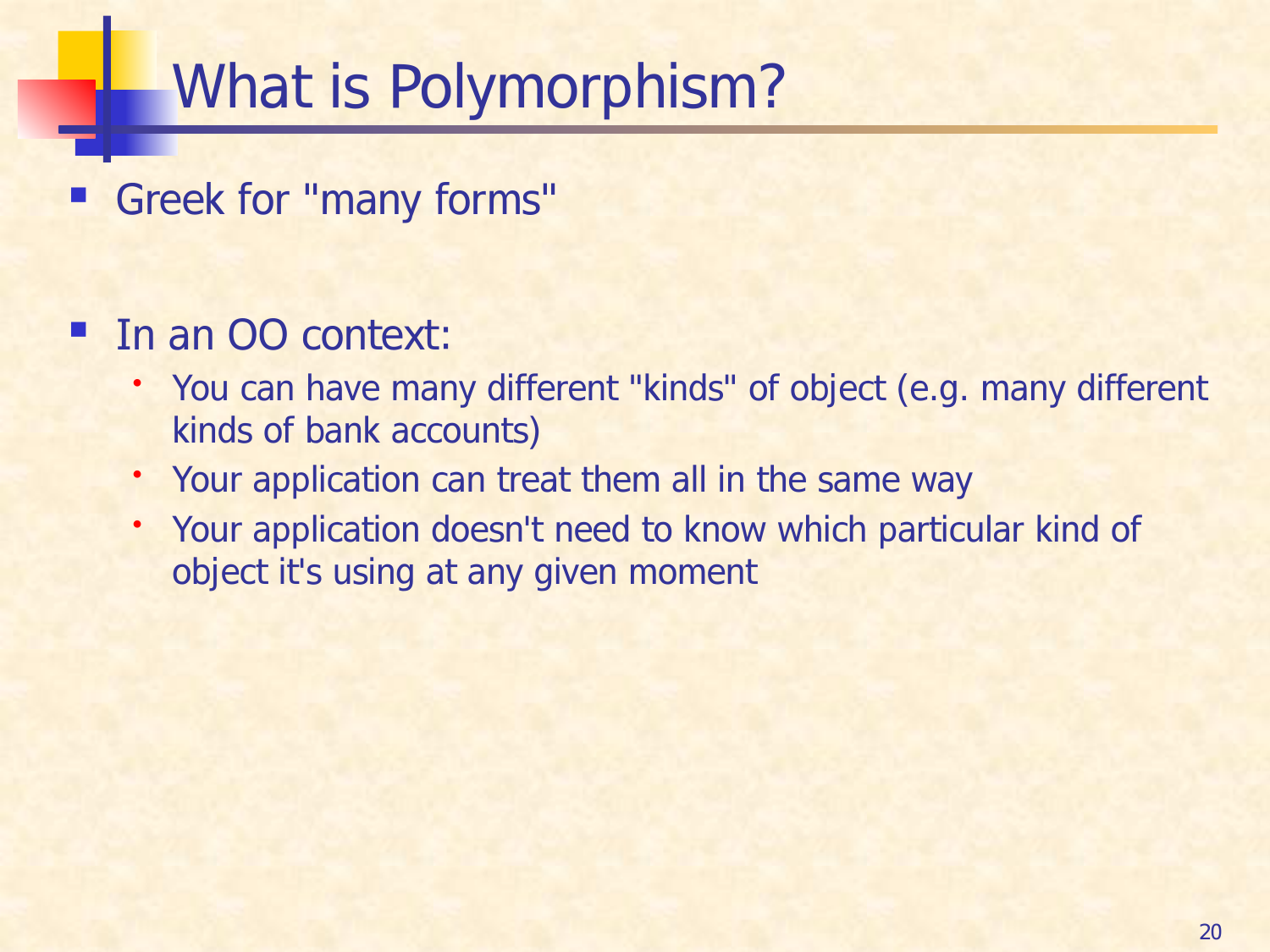

# What is Polymorphism?
Greek for "many forms"

In an OO context:
You can have many different "kinds" of object (e.g. many different kinds of bank accounts)
Your application can treat them all in the same way
Your application doesn't need to know which particular kind of object it's using at any given moment
20